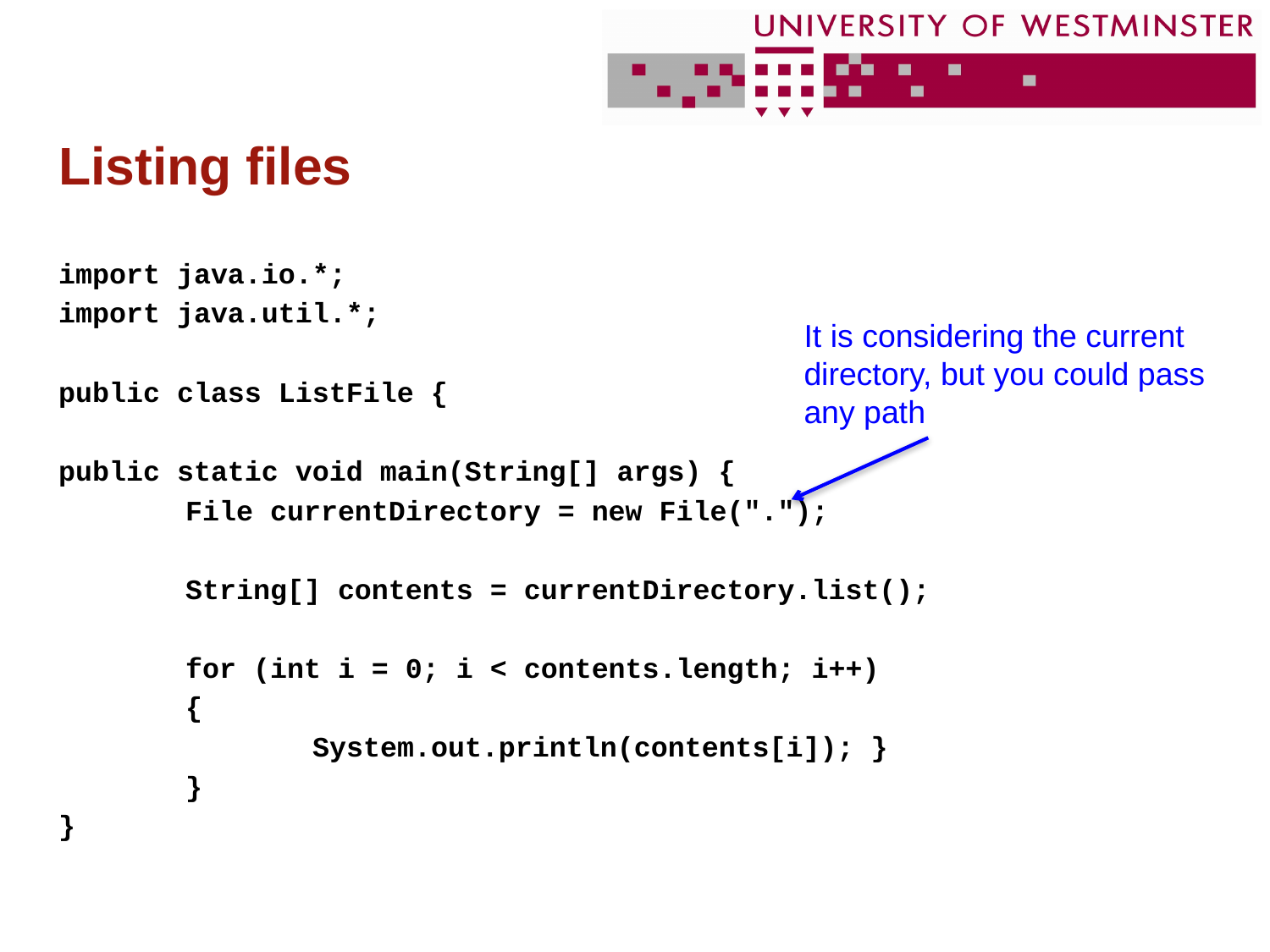

# Listing files
import java.io.*;
import java.util.*;

public class ListFile {

public static void main(String[] args) {
	File currentDirectory = new File(".");

	String[] contents = currentDirectory.list();

	for (int i = 0; i < contents.length; i++)
	{
		System.out.println(contents[i]); }
	}
}
It is considering the current directory, but you could pass any path